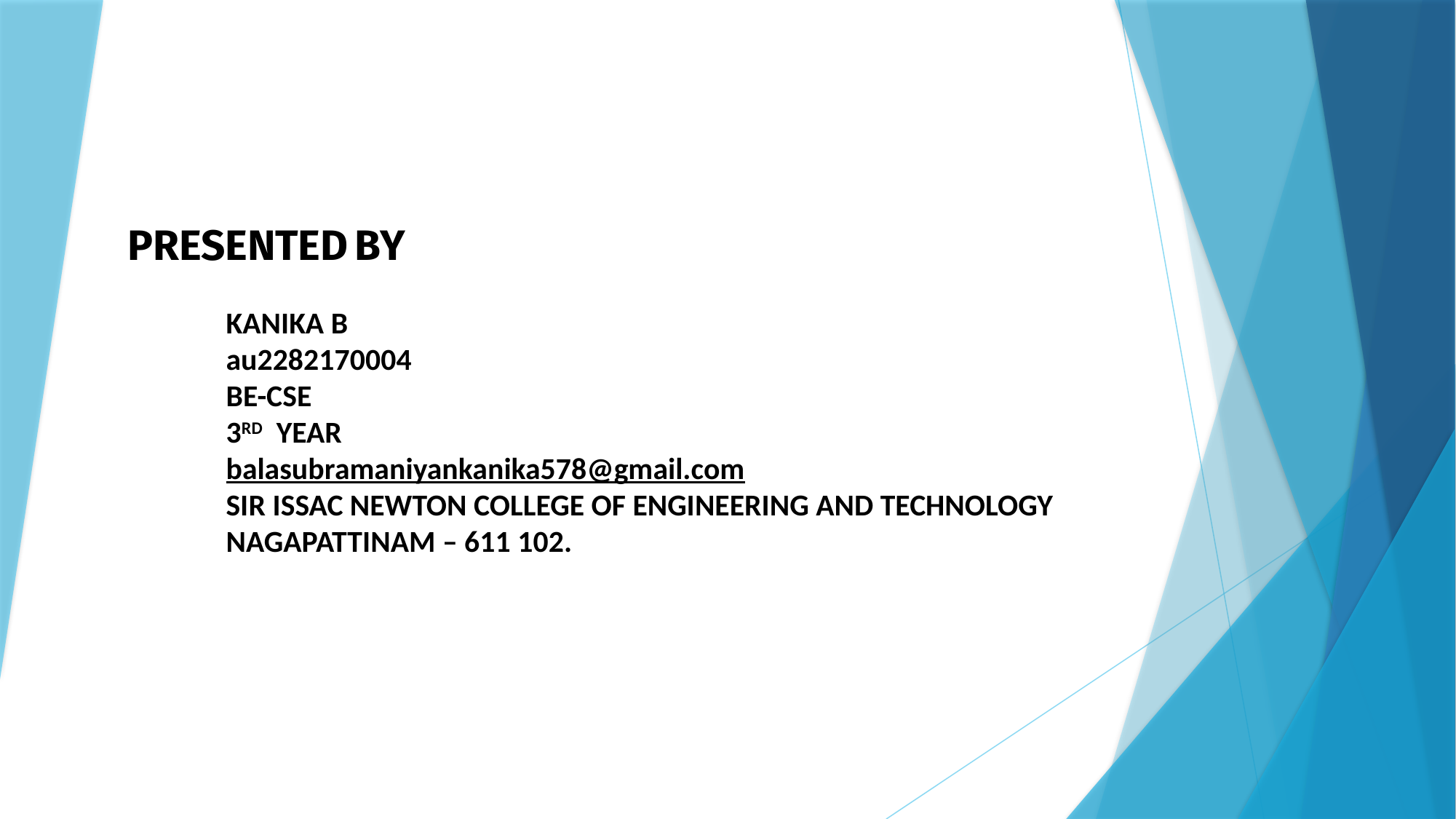

PRESENTED BY
KANIKA B
au2282170004
BE-CSE
3RD  YEAR
balasubramaniyankanika578@gmail.com
SIR ISSAC NEWTON COLLEGE OF ENGINEERING AND TECHNOLOGY
NAGAPATTINAM – 611 102.